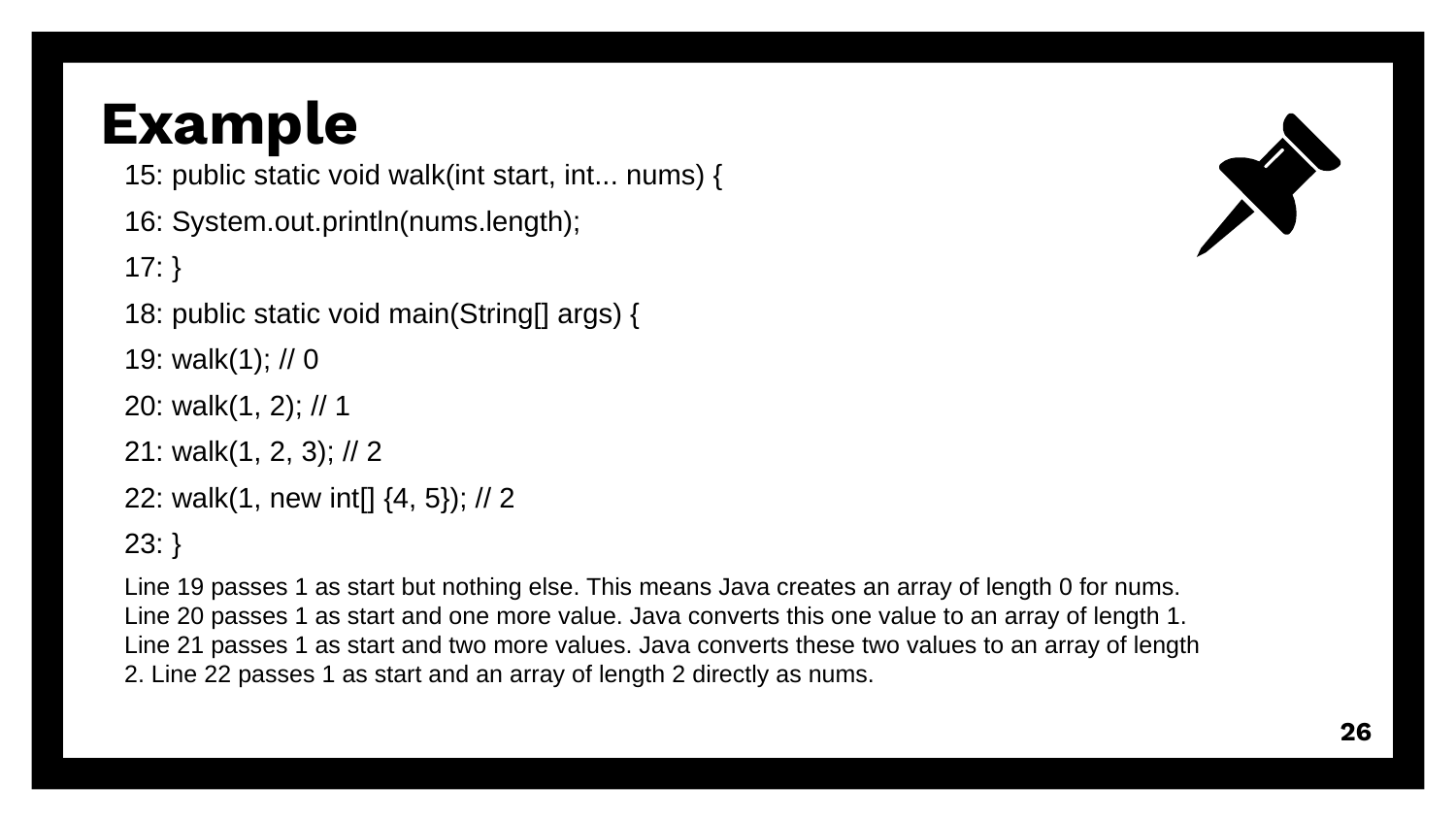

# Example

15: public static void walk(int start, int... nums) {
16: System.out.println(nums.length);
17: }
18: public static void main(String[] args) {
19: walk(1); // 0
20: walk(1, 2); // 1
21: walk(1, 2, 3); // 2
22: walk(1, new int[] {4, 5}); // 2
23: }
Line 19 passes 1 as start but nothing else. This means Java creates an array of length 0 for nums. Line 20 passes 1 as start and one more value. Java converts this one value to an array of length 1. Line 21 passes 1 as start and two more values. Java converts these two values to an array of length 2. Line 22 passes 1 as start and an array of length 2 directly as nums.

26